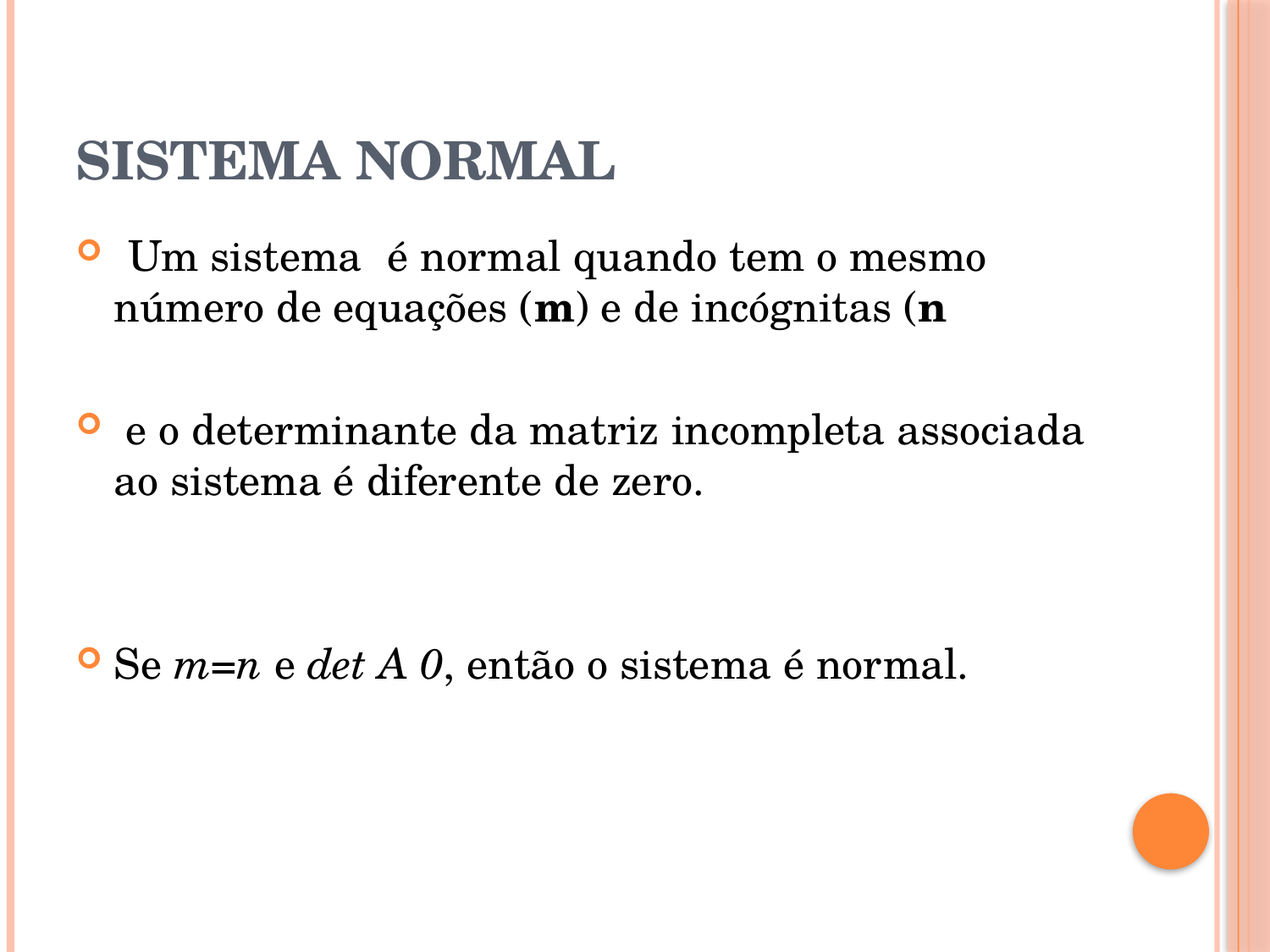

# Sistema normal
 Um sistema  é normal quando tem o mesmo número de equações (m) e de incógnitas (n

 e o determinante da matriz incompleta associada ao sistema é diferente de zero.

Se m=n e det A 0, então o sistema é normal.